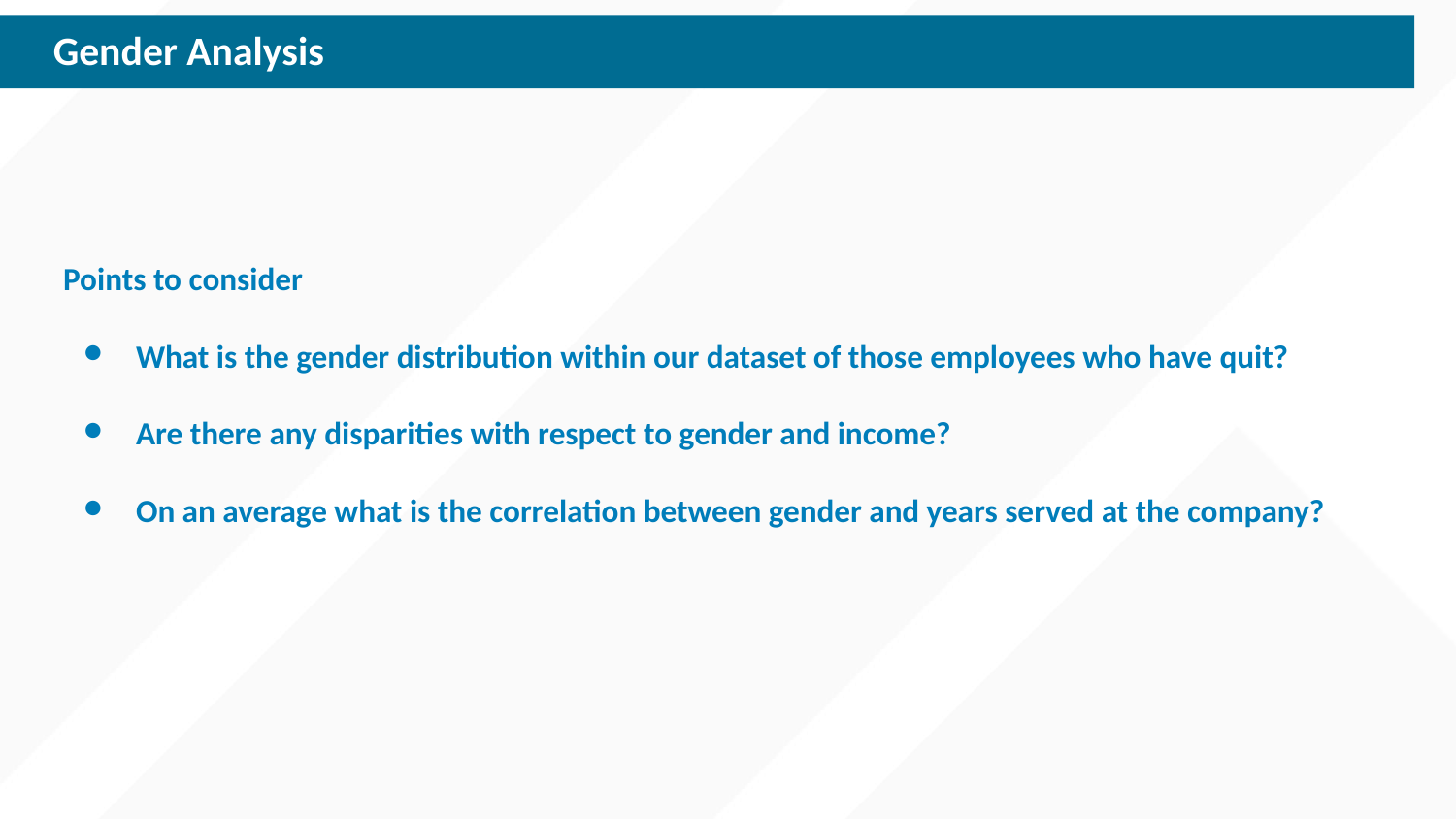

Gender Analysis
Points to consider

What is the gender distribution within our dataset of those employees who have quit?

Are there any disparities with respect to gender and income?

On an average what is the correlation between gender and years served at the company?